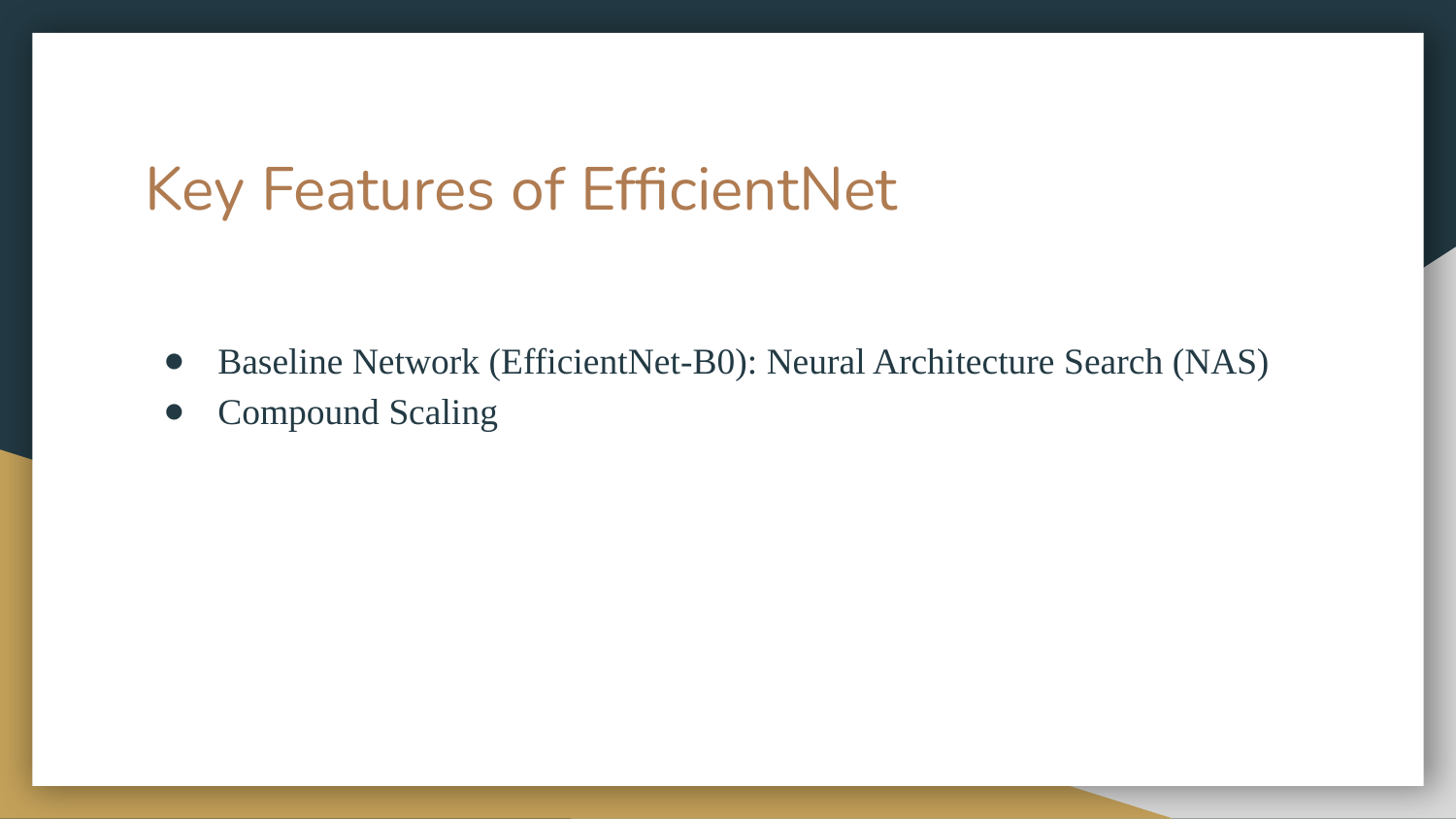

# Key Features of EfficientNet

Baseline Network (EfficientNet-B0): Neural Architecture Search (NAS)
Compound Scaling